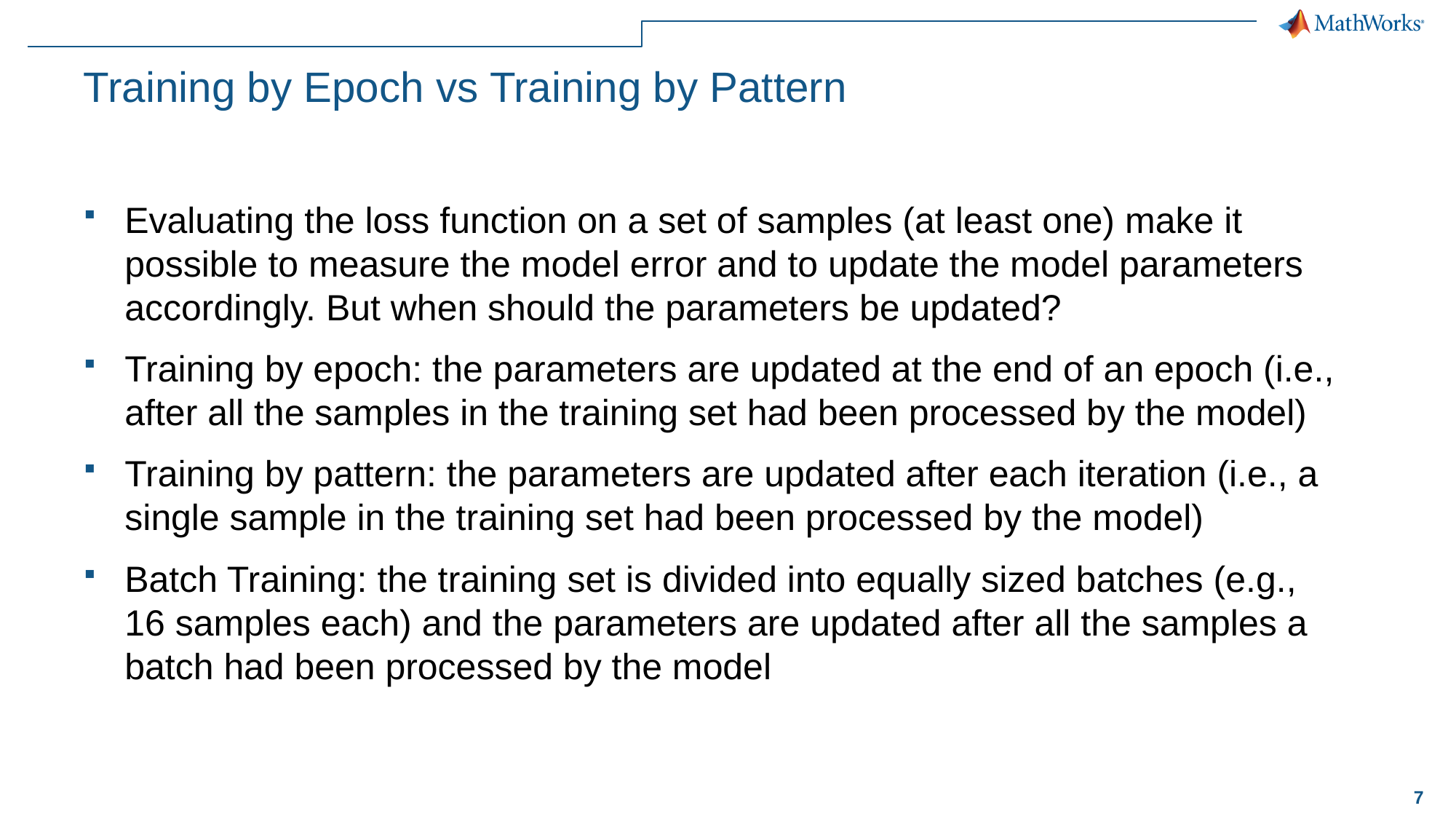

# Training by Epoch vs Training by Pattern
Evaluating the loss function on a set of samples (at least one) make it possible to measure the model error and to update the model parameters accordingly. But when should the parameters be updated?

Training by epoch: the parameters are updated at the end of an epoch (i.e., after all the samples in the training set had been processed by the model)

Training by pattern: the parameters are updated after each iteration (i.e., a single sample in the training set had been processed by the model)

Batch Training: the training set is divided into equally sized batches (e.g., 16 samples each) and the parameters are updated after all the samples a batch had been processed by the model